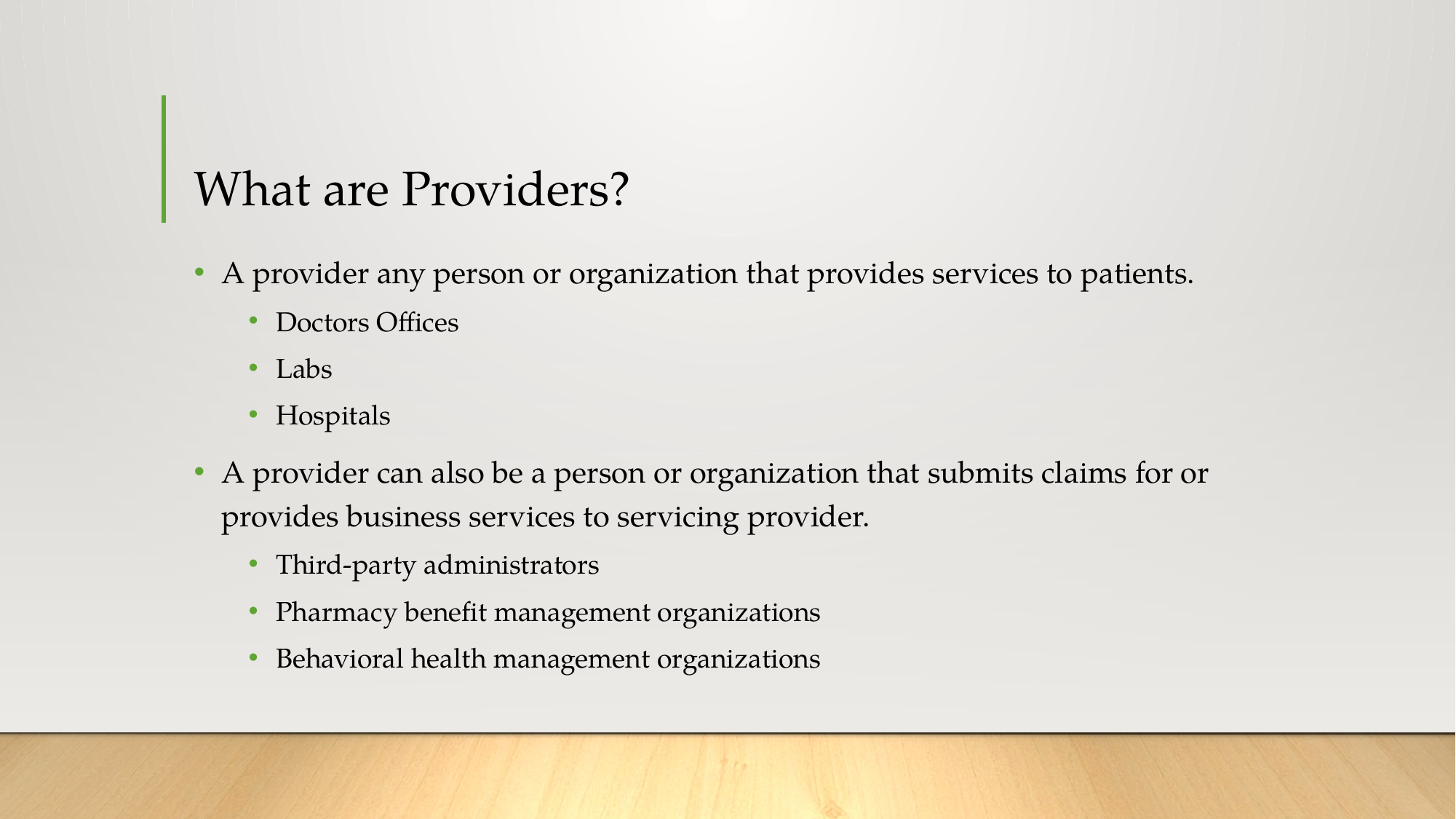

# What are Providers?
A provider any person or organization that provides services to patients.
Doctors Offices
Labs
Hospitals
A provider can also be a person or organization that submits claims for or provides business services to servicing provider.
Third-party administrators
Pharmacy benefit management organizations
Behavioral health management organizations